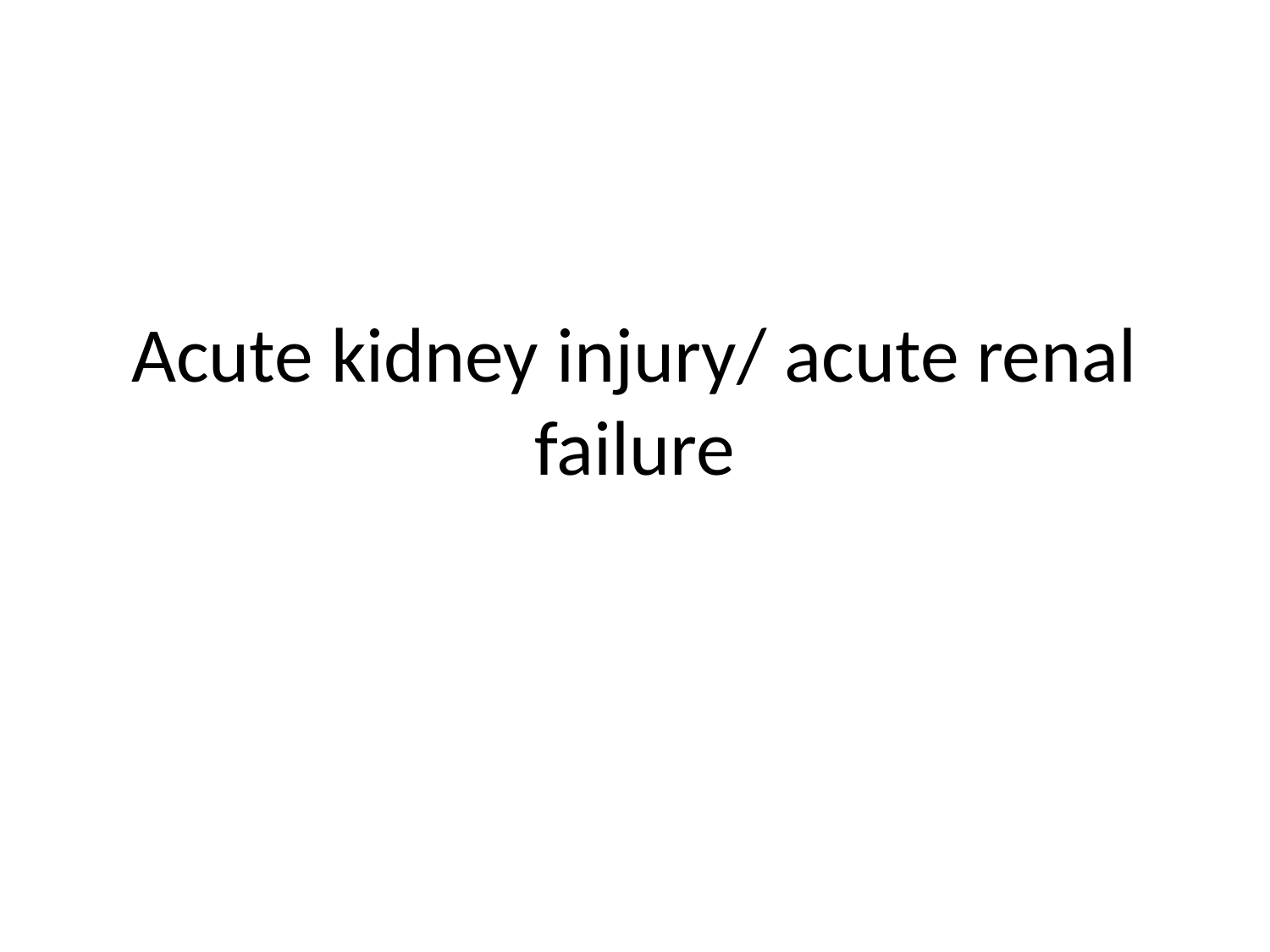

# Acute kidney injury/ acute renal failure